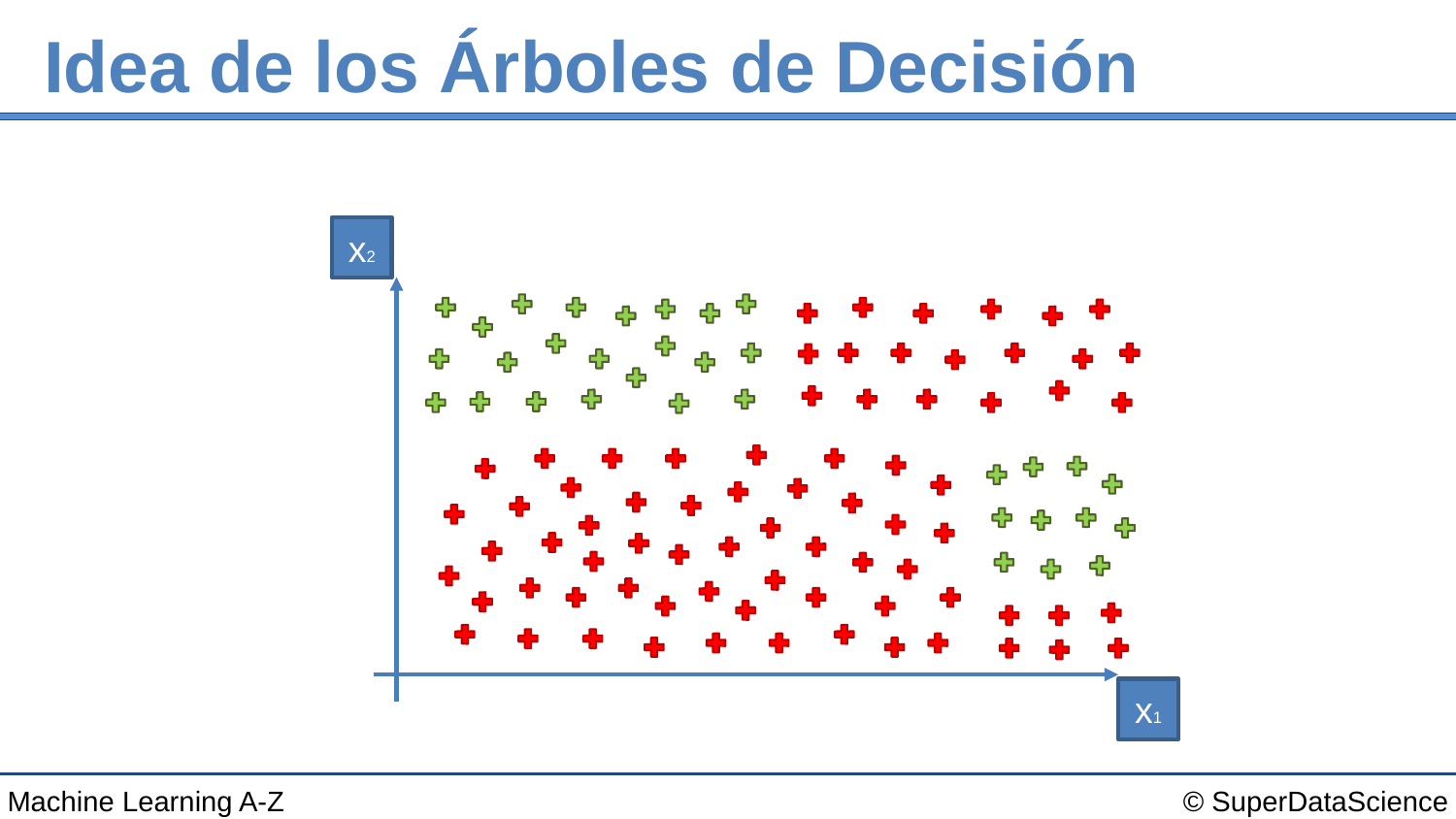

# Idea de los Árboles de Decisión

x2

x1